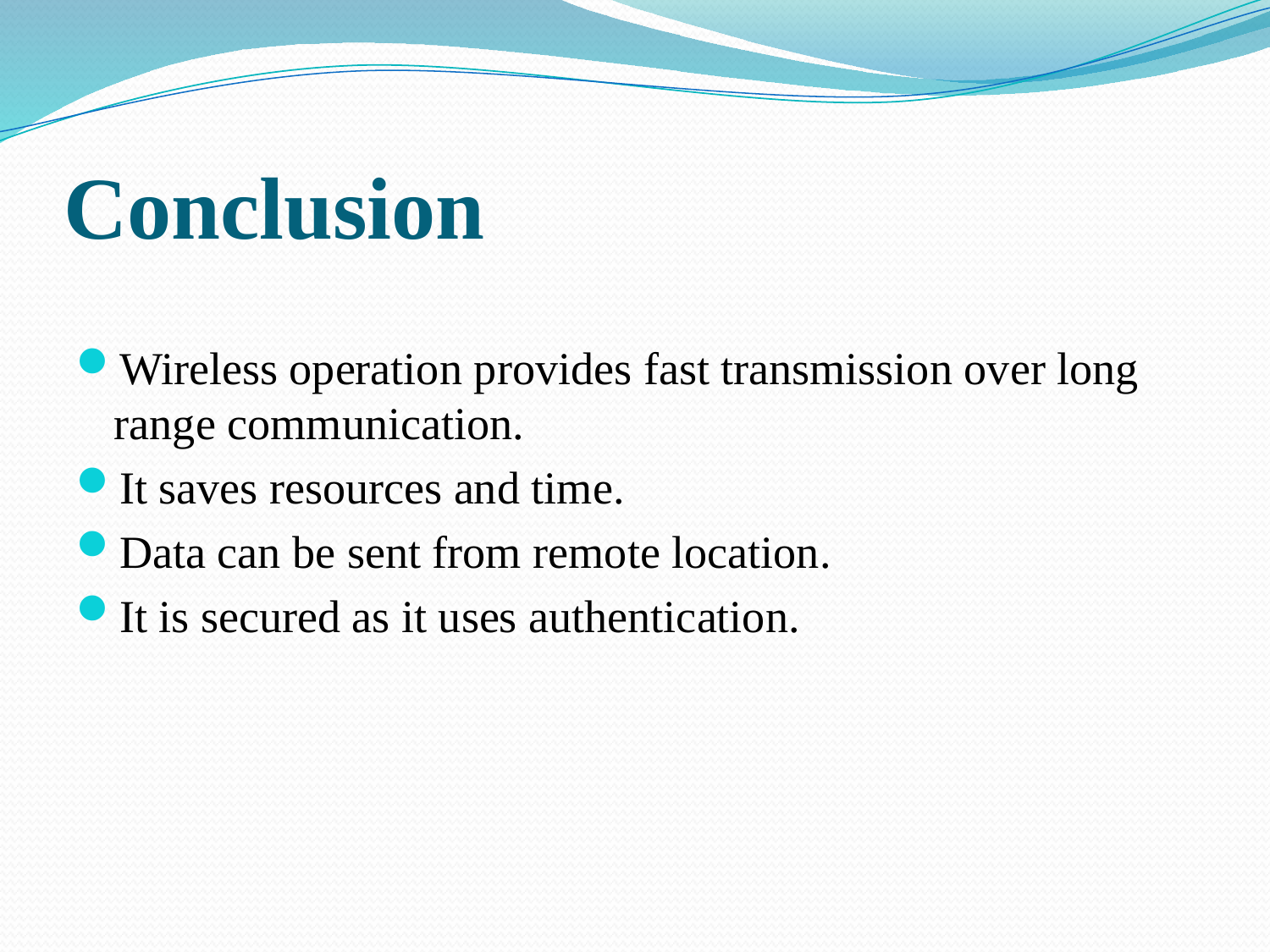

# Conclusion

Wireless operation provides fast transmission over long   range communication.
It saves resources and time.
Data can be sent from remote location.
It is secured as it uses authentication.